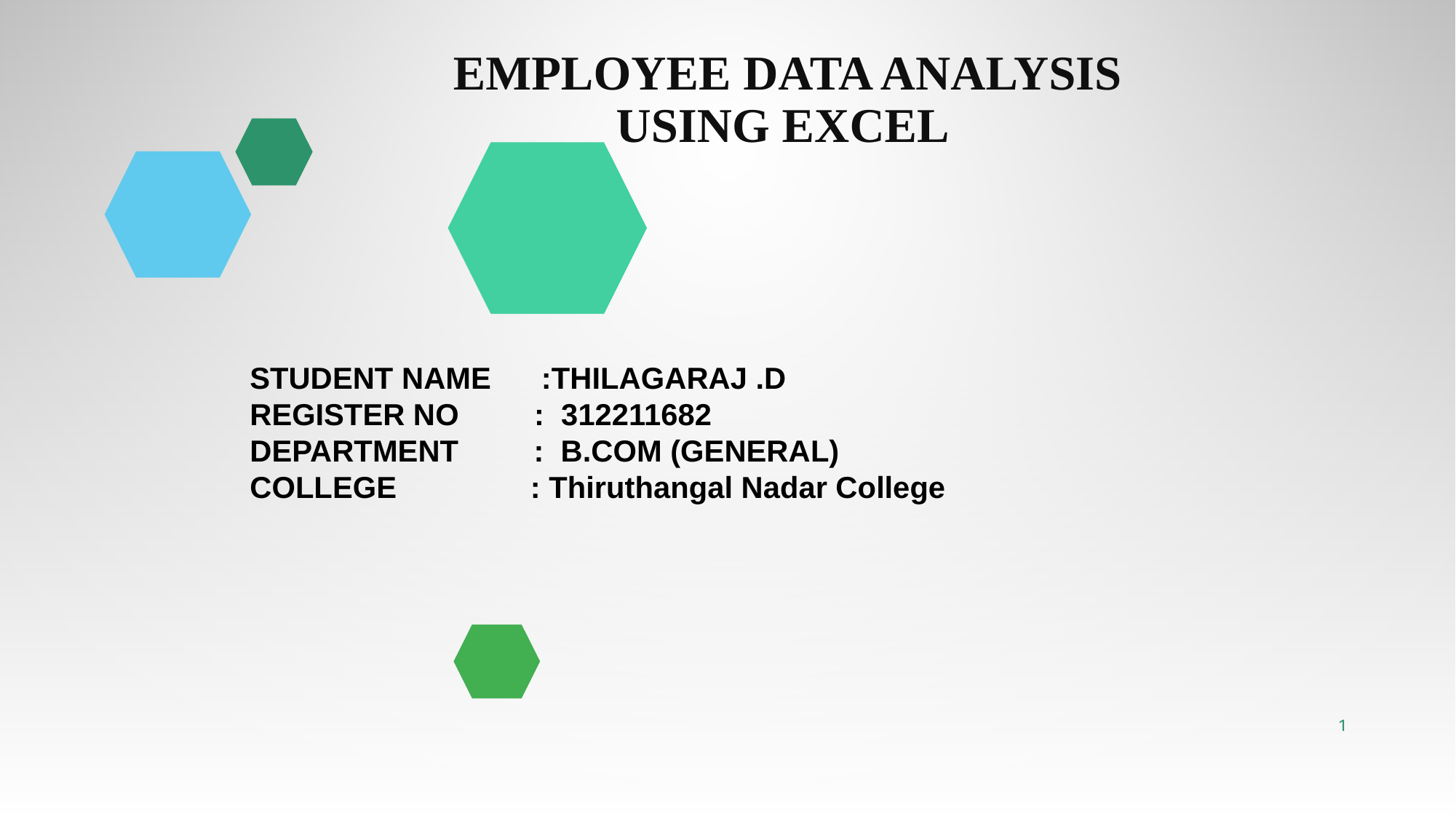

# EMPLOYEE DATA ANALYSIS USING EXCEL

STUDENT NAME      :THILAGARAJ .D
REGISTER NO         :  312211682
DEPARTMENT         :  B.COM (GENERAL)
COLLEGE                : Thiruthangal Nadar College

1